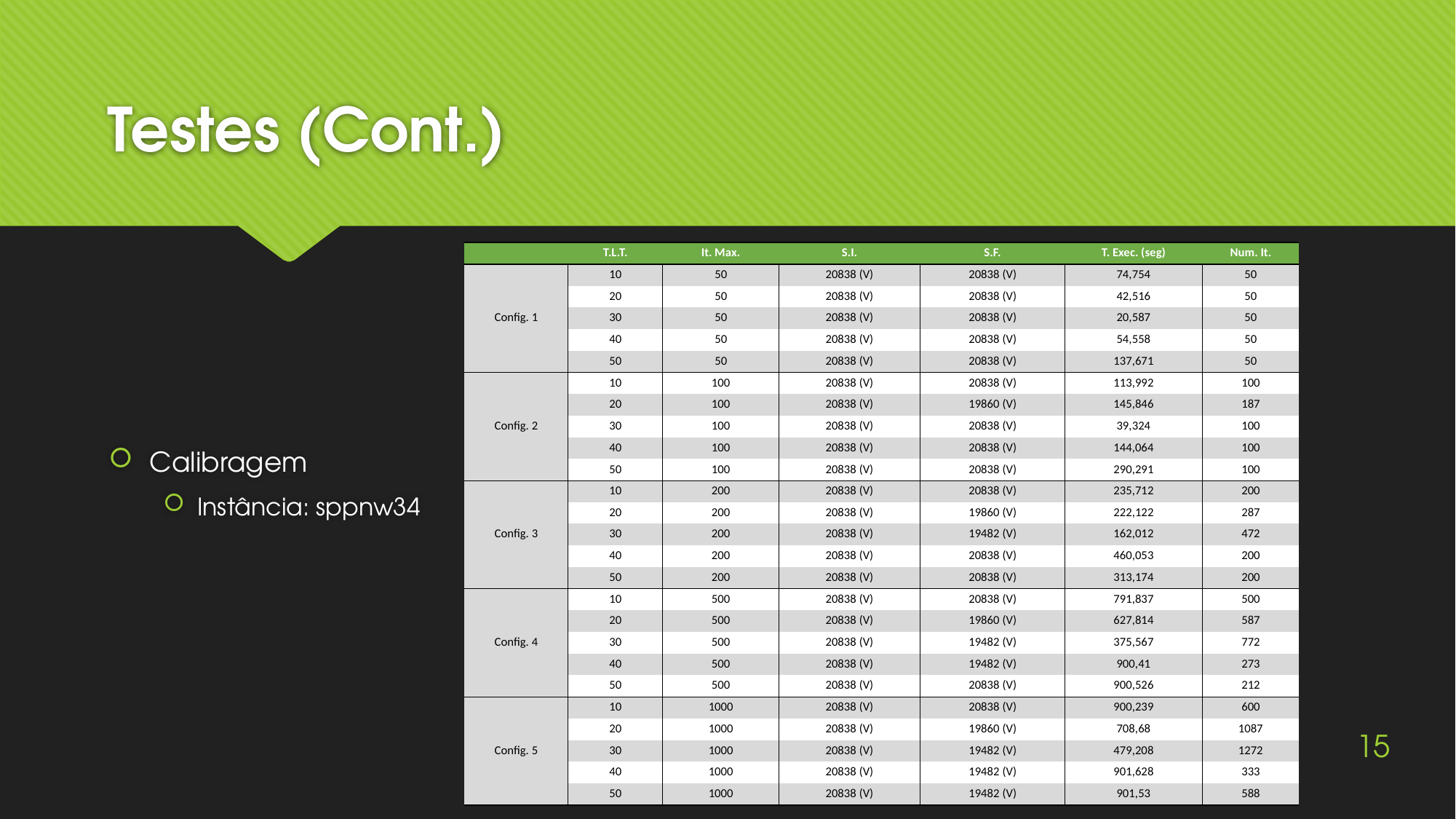

# Testes (Cont.)
|  | T.L.T. | It. Max. | S.I. | S.F. | T. Exec. (seg) | Num. It. |
| --- | --- | --- | --- | --- | --- | --- |
|  | 10 | 50 | 20838 (V) | 20838 (V) | 74,754 | 50 |
|  | 20 | 50 | 20838 (V) | 20838 (V) | 42,516 | 50 |
| Config. 1 | 30 | 50 | 20838 (V) | 20838 (V) | 20,587 | 50 |
|  | 40 | 50 | 20838 (V) | 20838 (V) | 54,558 | 50 |
|  | 50 | 50 | 20838 (V) | 20838 (V) | 137,671 | 50 |
|  | 10 | 100 | 20838 (V) | 20838 (V) | 113,992 | 100 |
|  | 20 | 100 | 20838 (V) | 19860 (V) | 145,846 | 187 |
| Config. 2 | 30 | 100 | 20838 (V) | 20838 (V) | 39,324 | 100 |
|  | 40 | 100 | 20838 (V) | 20838 (V) | 144,064 | 100 |
|  | 50 | 100 | 20838 (V) | 20838 (V) | 290,291 | 100 |
|  | 10 | 200 | 20838 (V) | 20838 (V) | 235,712 | 200 |
|  | 20 | 200 | 20838 (V) | 19860 (V) | 222,122 | 287 |
| Config. 3 | 30 | 200 | 20838 (V) | 19482 (V) | 162,012 | 472 |
|  | 40 | 200 | 20838 (V) | 20838 (V) | 460,053 | 200 |
|  | 50 | 200 | 20838 (V) | 20838 (V) | 313,174 | 200 |
|  | 10 | 500 | 20838 (V) | 20838 (V) | 791,837 | 500 |
|  | 20 | 500 | 20838 (V) | 19860 (V) | 627,814 | 587 |
| Config. 4 | 30 | 500 | 20838 (V) | 19482 (V) | 375,567 | 772 |
|  | 40 | 500 | 20838 (V) | 19482 (V) | 900,41 | 273 |
|  | 50 | 500 | 20838 (V) | 20838 (V) | 900,526 | 212 |
|  | 10 | 1000 | 20838 (V) | 20838 (V) | 900,239 | 600 |
|  | 20 | 1000 | 20838 (V) | 19860 (V) | 708,68 | 1087 |
| Config. 5 | 30 | 1000 | 20838 (V) | 19482 (V) | 479,208 | 1272 |
|  | 40 | 1000 | 20838 (V) | 19482 (V) | 901,628 | 333 |
|  | 50 | 1000 | 20838 (V) | 19482 (V) | 901,53 | 588 |
Calibragem
Instância: sppnw34
15